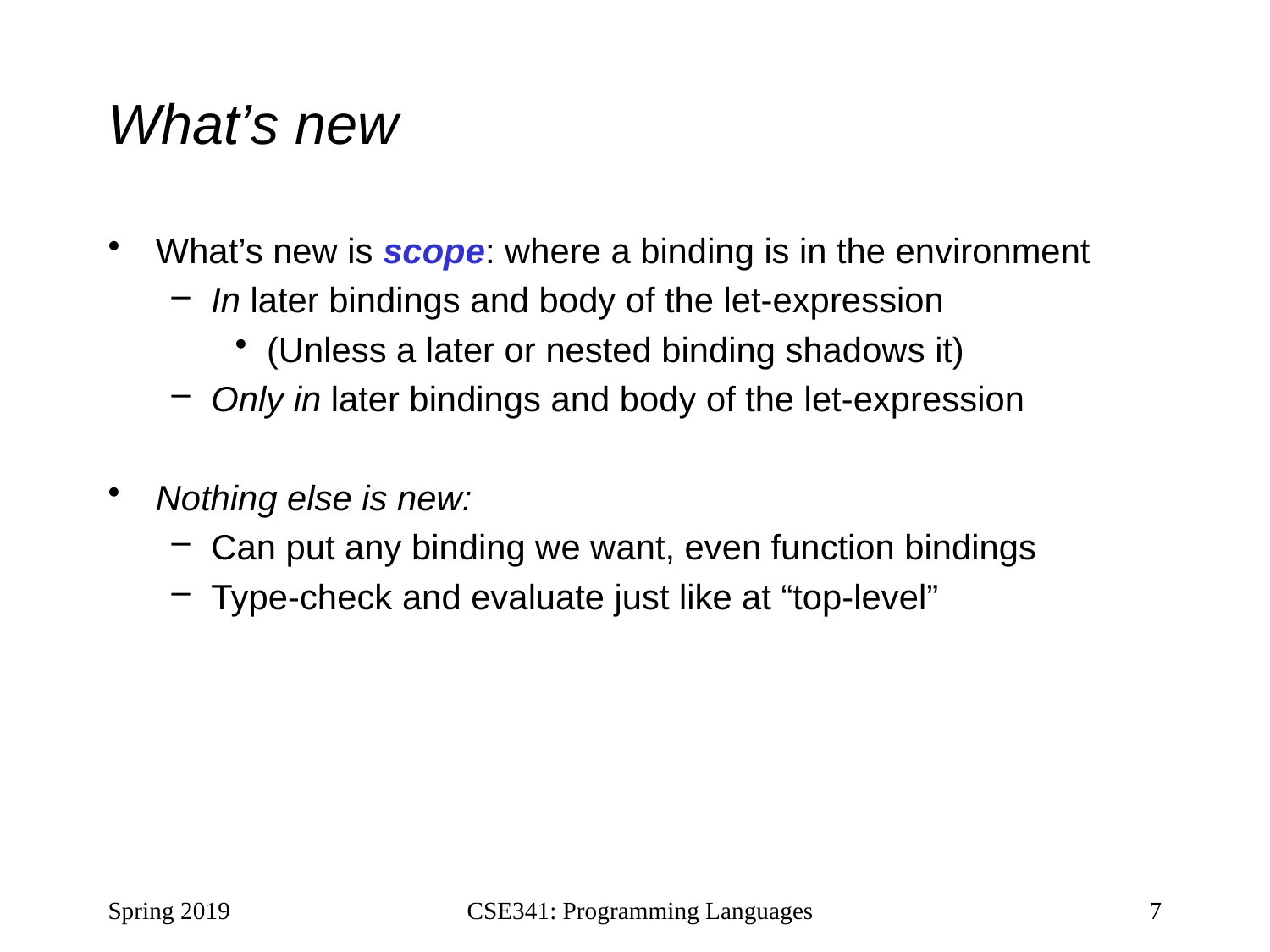

# What’s new
What’s new is scope: where a binding is in the environment
In later bindings and body of the let-expression
(Unless a later or nested binding shadows it)
Only in later bindings and body of the let-expression

Nothing else is new:
Can put any binding we want, even function bindings
Type-check and evaluate just like at “top-level”
Spring 2019
CSE341: Programming Languages
7